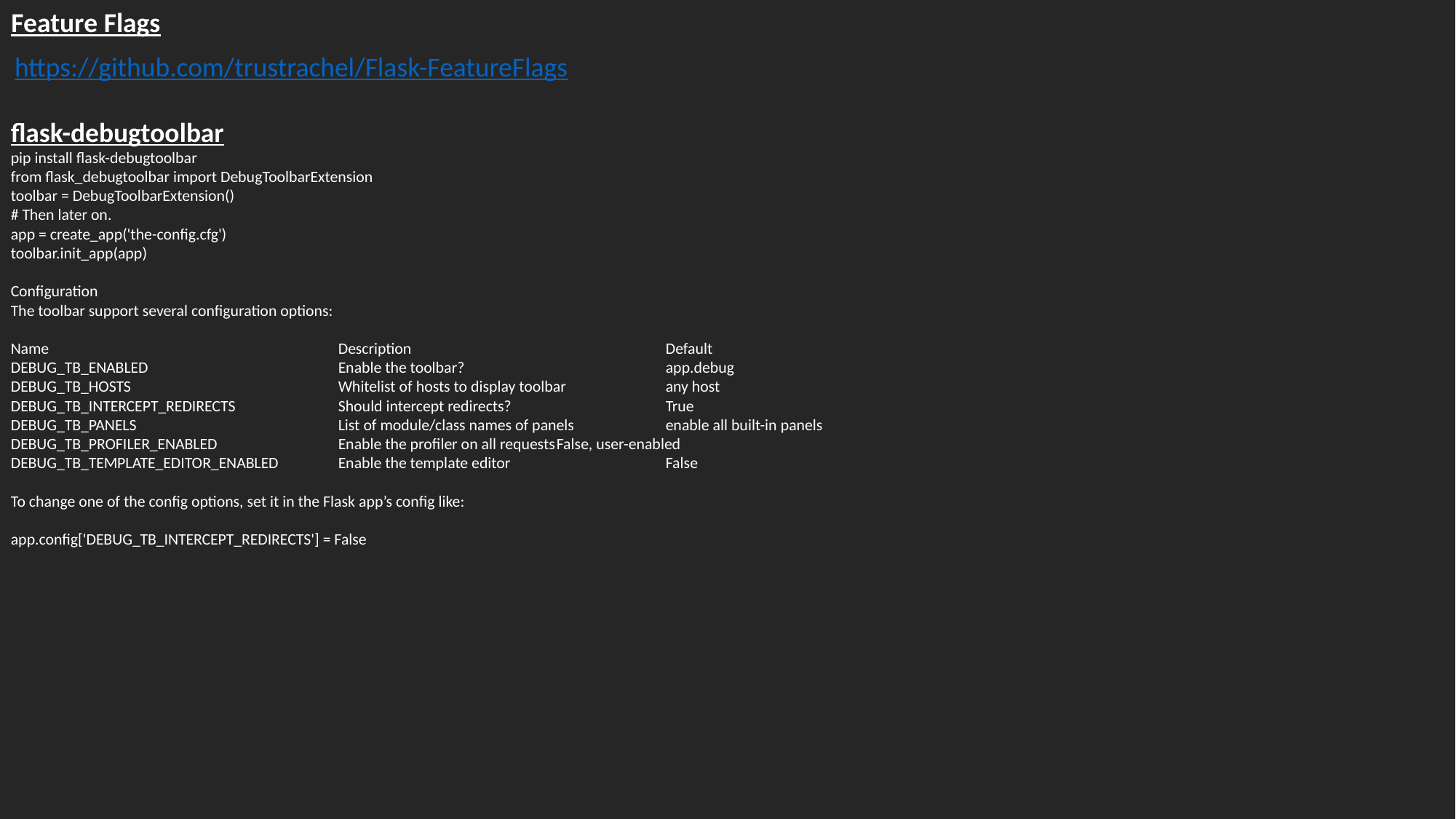

Feature Flags
https://github.com/trustrachel/Flask-FeatureFlags
flask-debugtoolbar
pip install flask-debugtoolbar
from flask_debugtoolbar import DebugToolbarExtension
toolbar = DebugToolbarExtension()
# Then later on.
app = create_app('the-config.cfg')
toolbar.init_app(app)

Configuration
The toolbar support several configuration options:

Name			Description			Default
DEBUG_TB_ENABLED		Enable the toolbar?		app.debug
DEBUG_TB_HOSTS		Whitelist of hosts to display toolbar	any host
DEBUG_TB_INTERCEPT_REDIRECTS	Should intercept redirects?		True
DEBUG_TB_PANELS		List of module/class names of panels	enable all built-in panels
DEBUG_TB_PROFILER_ENABLED		Enable the profiler on all requests	False, user-enabled
DEBUG_TB_TEMPLATE_EDITOR_ENABLED	Enable the template editor		False

To change one of the config options, set it in the Flask app’s config like:

app.config['DEBUG_TB_INTERCEPT_REDIRECTS'] = False